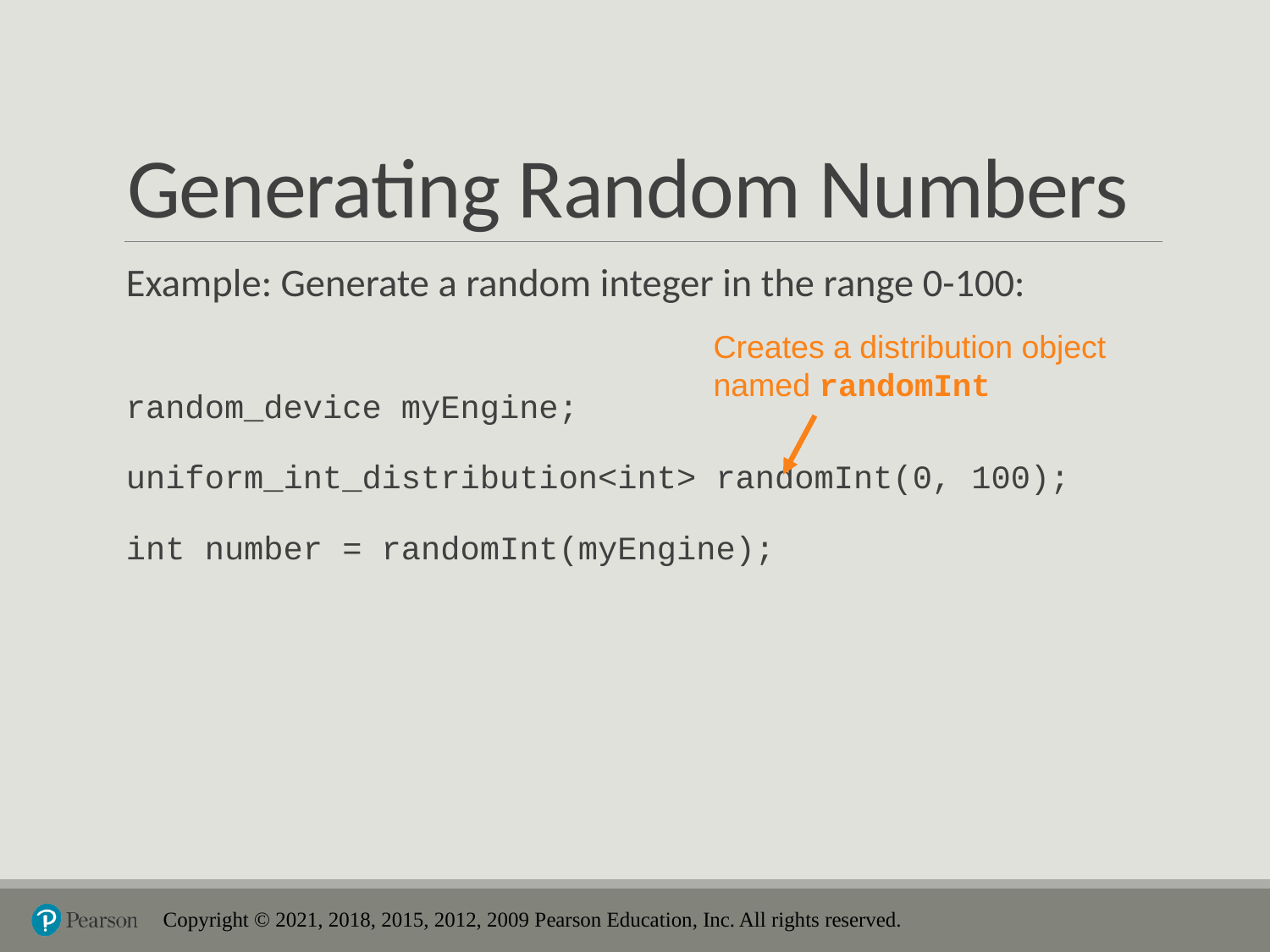

# Generating Random Numbers
Example: Generate a random integer in the range 0-100:
random_device myEngine;
uniform_int_distribution<int> randomInt(0, 100);
int number = randomInt(myEngine);

Creates a distribution object
named randomInt